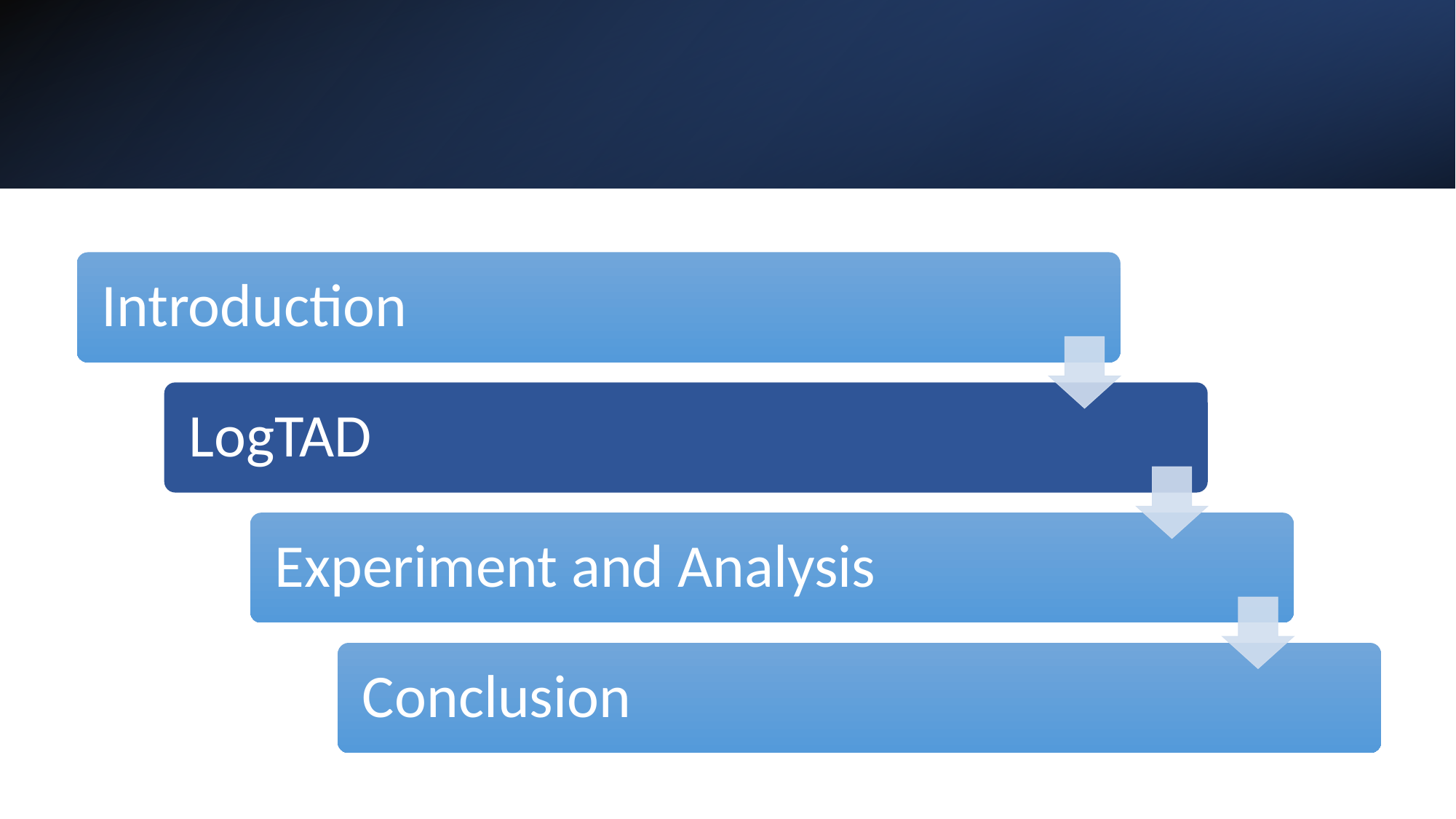

Introduction
LogTAD
Experiment and Analysis
Conclusion

5